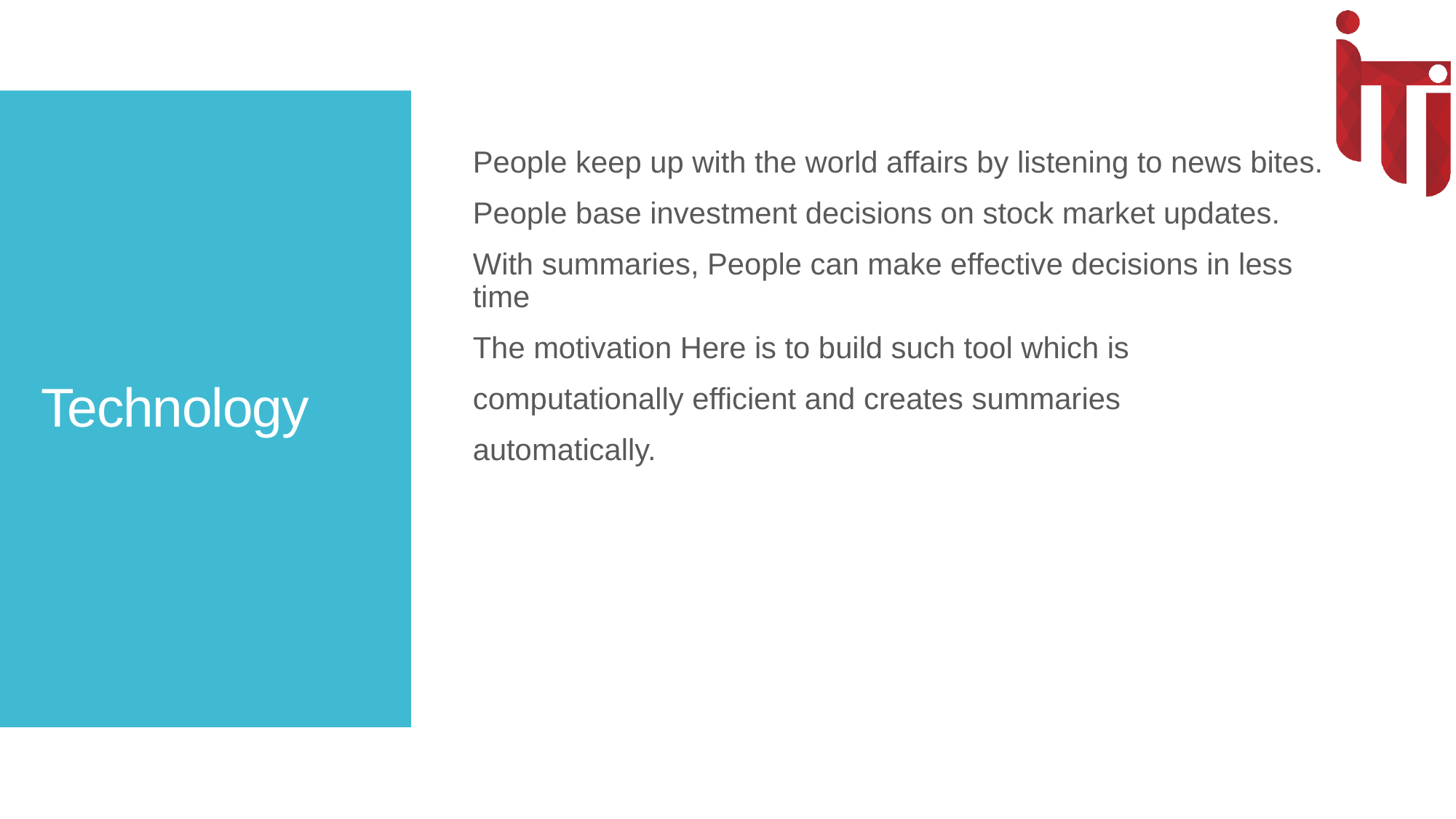

People keep up with the world affairs by listening to news bites.
People base investment decisions on stock market updates.
With summaries, People can make effective decisions in less time
The motivation Here is to build such tool which is
computationally efficient and creates summaries
automatically.

# Technology